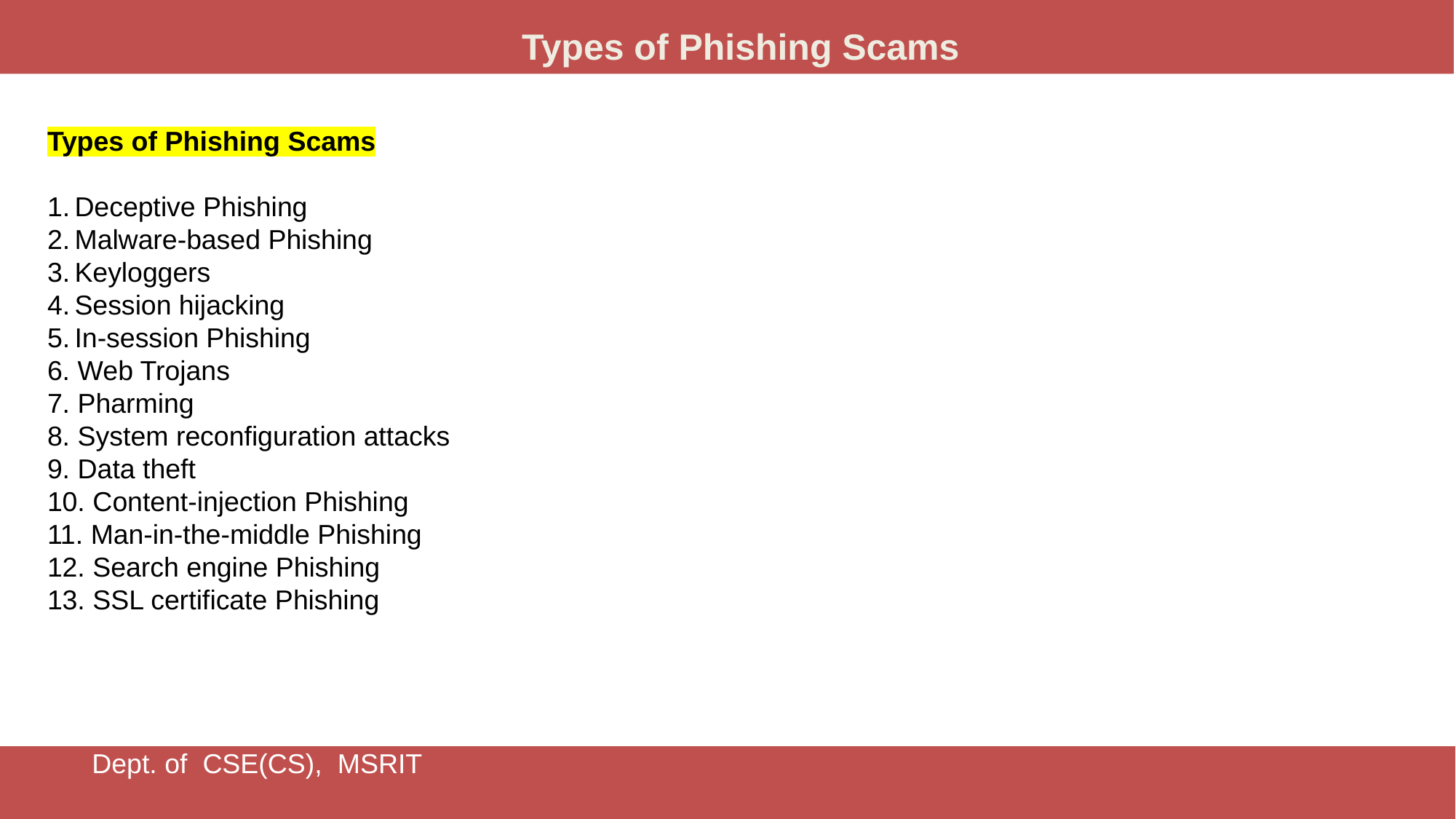

Types of Phishing Scams
Types of Phishing Scams

Deceptive Phishing
Malware-based Phishing
Keyloggers
Session hijacking
In-session Phishing
6. Web Trojans
7. Pharming
8. System reconfiguration attacks
9. Data theft
10. Content-injection Phishing
11. Man-in-the-middle Phishing
12. Search engine Phishing
13. SSL certificate Phishing

Dept. of  CSE(CS),  MSRIT